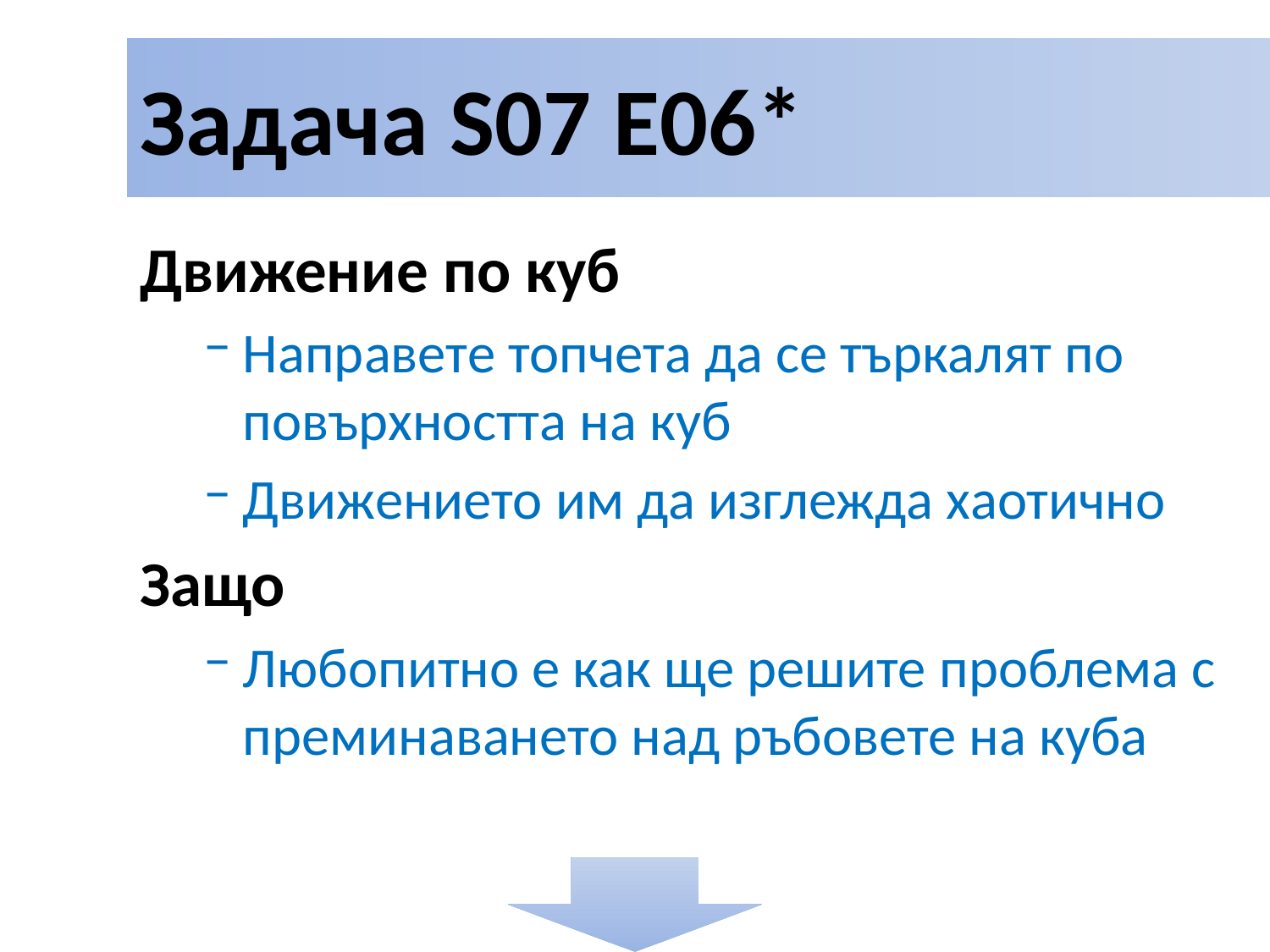

# Задача S07 E06*
Движение по куб
Направете топчета да се търкалят по повърхността на куб
Движението им да изглежда хаотично
Защо
Любопитно е как ще решите проблема с преминаването над ръбовете на куба